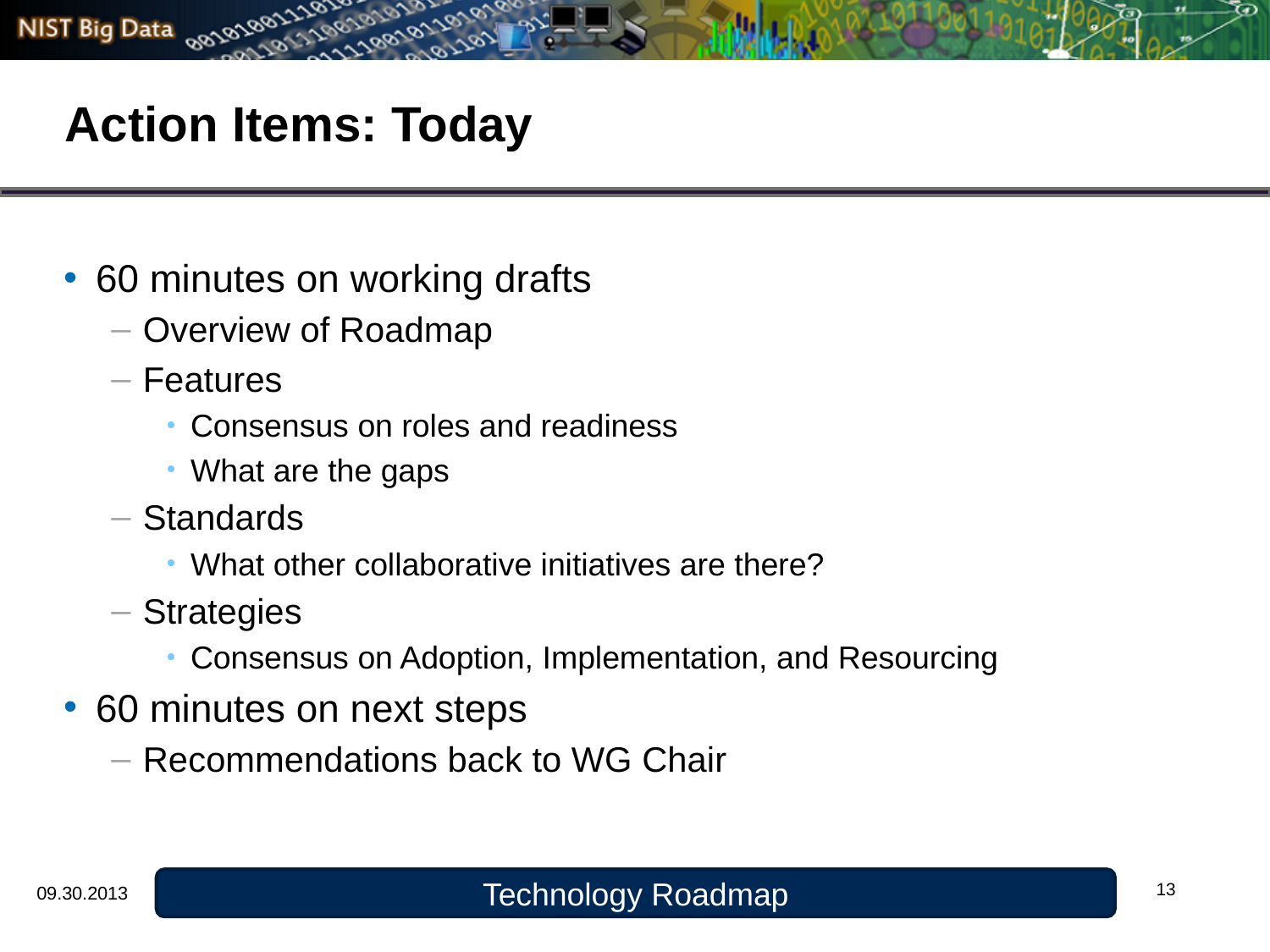

# Action Items: Today
60 minutes on working drafts
Overview of Roadmap
Features
Consensus on roles and readiness
What are the gaps
Standards
What other collaborative initiatives are there?
Strategies
Consensus on Adoption, Implementation, and Resourcing
60 minutes on next steps
Recommendations back to WG Chair

09.30.2013
Technology Roadmap
13